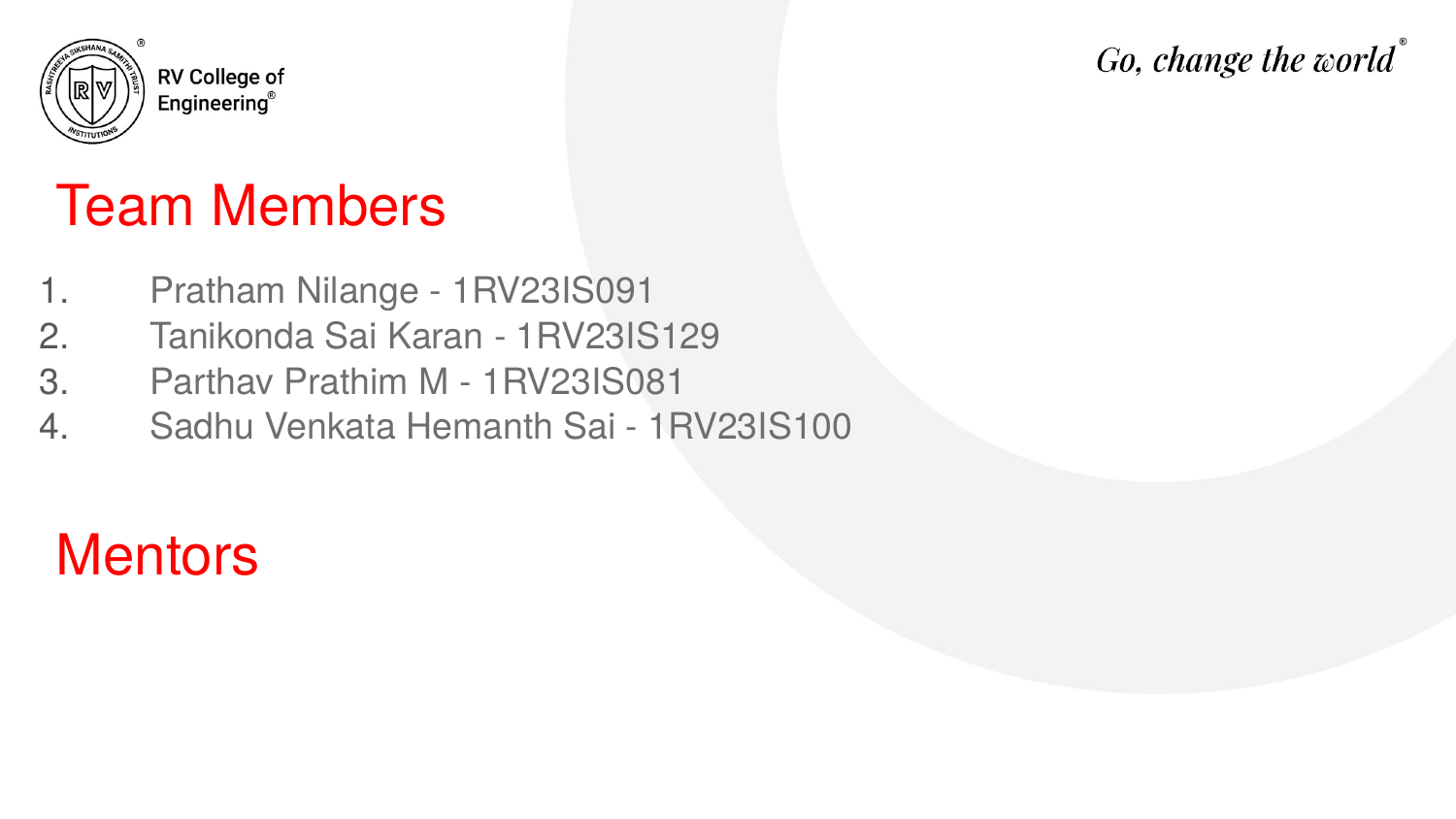

#
Team Members

Pratham Nilange - 1RV23IS091
Tanikonda Sai Karan - 1RV23IS129
Parthav Prathim M - 1RV23IS081
Sadhu Venkata Hemanth Sai - 1RV23IS100

Mentors